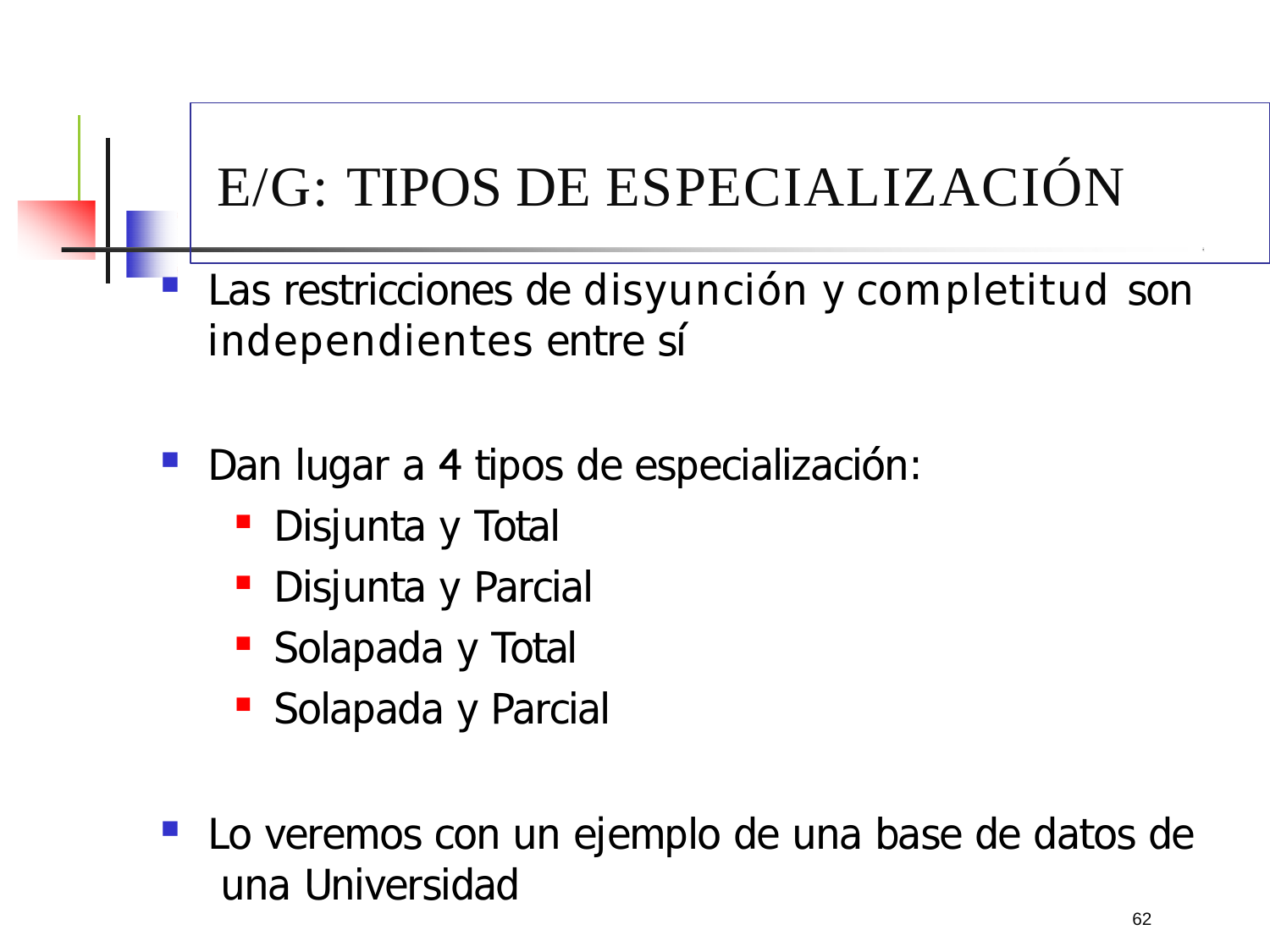

# E/G: Tipos de Especialización

Las restricciones de disyunción y completitud son
independientes entre sí

Dan lugar a 4 tipos de especialización:
Disjunta y Total
Disjunta y Parcial
Solapada y Total
Solapada y Parcial

Lo veremos con un ejemplo de una base de datos de  una Universidad
62